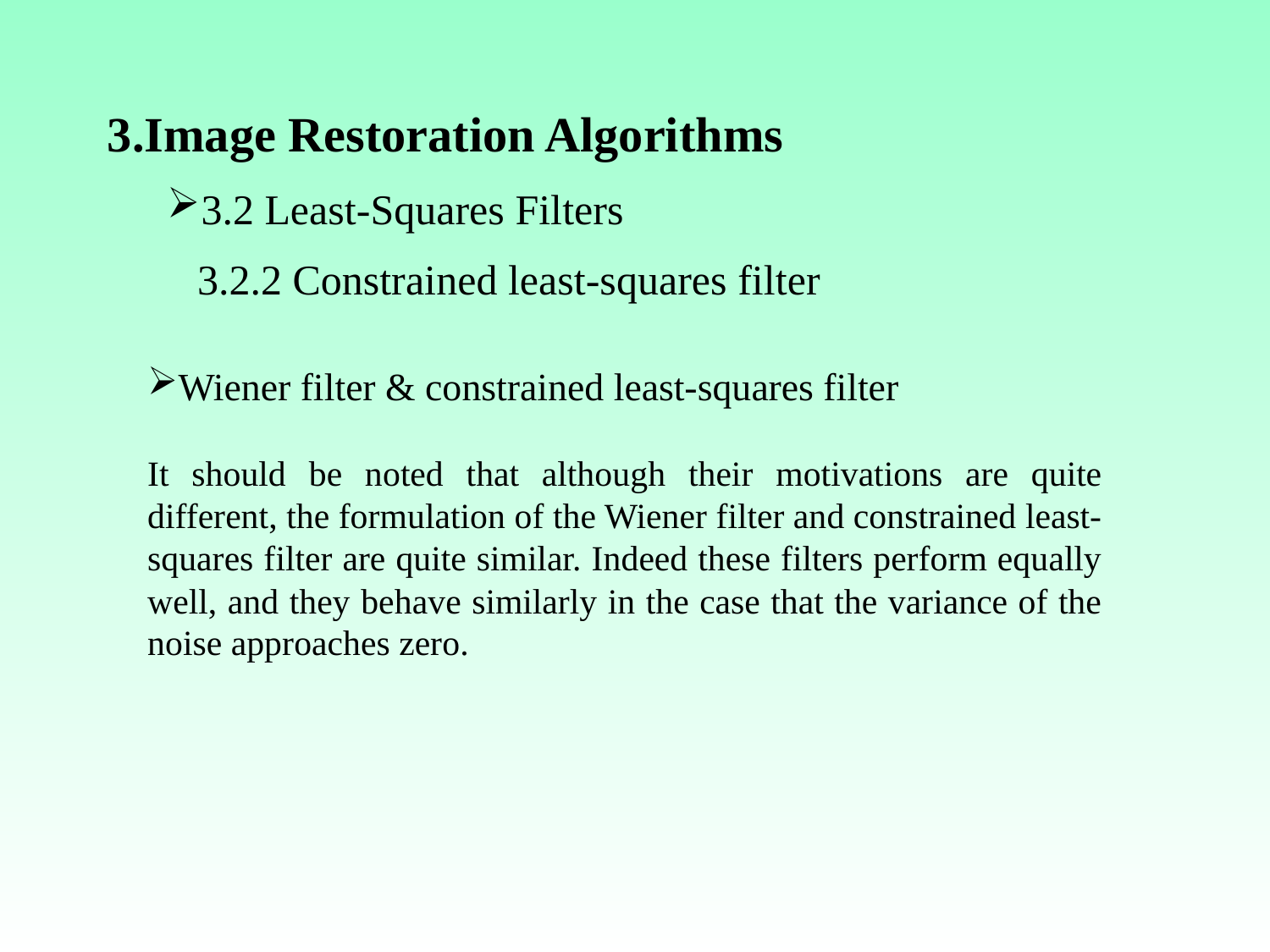

3.Image Restoration Algorithms
3.2 Least-Squares Filters
3.2.2 Constrained least-squares filter
Wiener filter & constrained least-squares filter

It should be noted that although their motivations are quite different, the formulation of the Wiener filter and constrained least-squares filter are quite similar. Indeed these filters perform equally well, and they behave similarly in the case that the variance of the noise approaches zero.